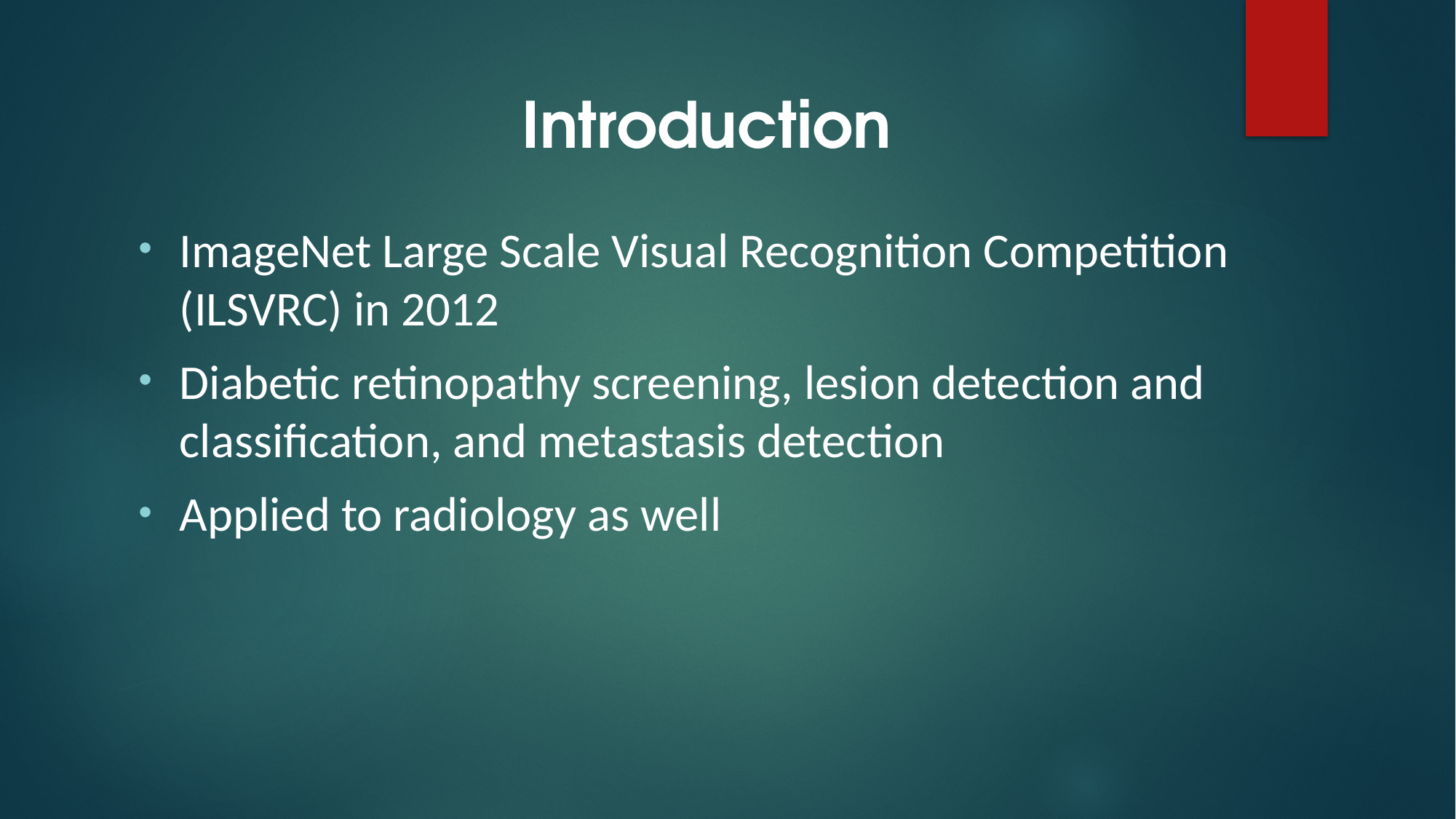

# Introduction
ImageNet Large Scale Visual Recognition Competition (ILSVRC) in 2012
Diabetic retinopathy screening, lesion detection and classification, and metastasis detection
Applied to radiology as well